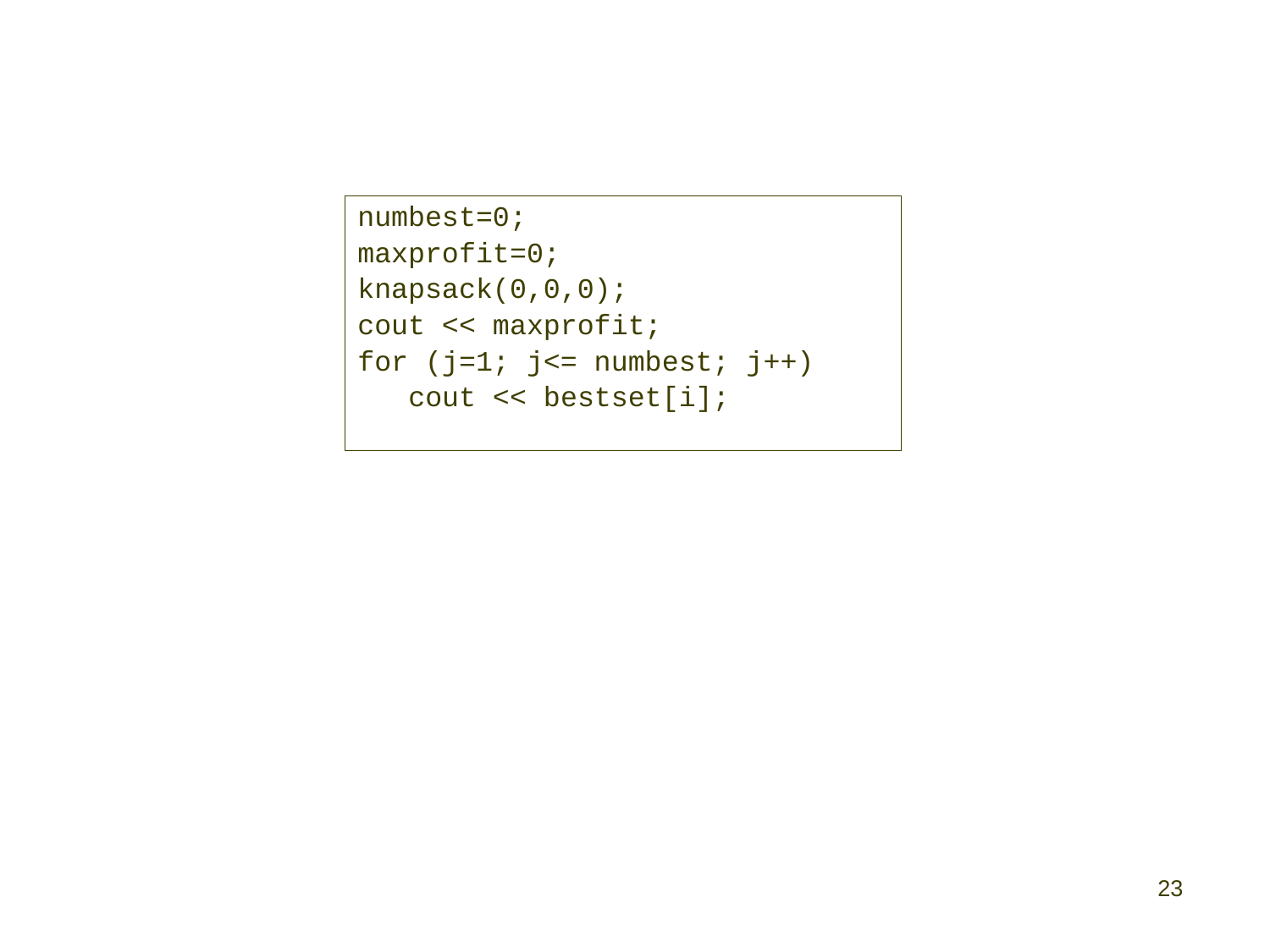

numbest=0;
maxprofit=0;
knapsack(0,0,0);
cout << maxprofit;
for (j=1; j<= numbest; j++)
   cout << bestset[i];

23